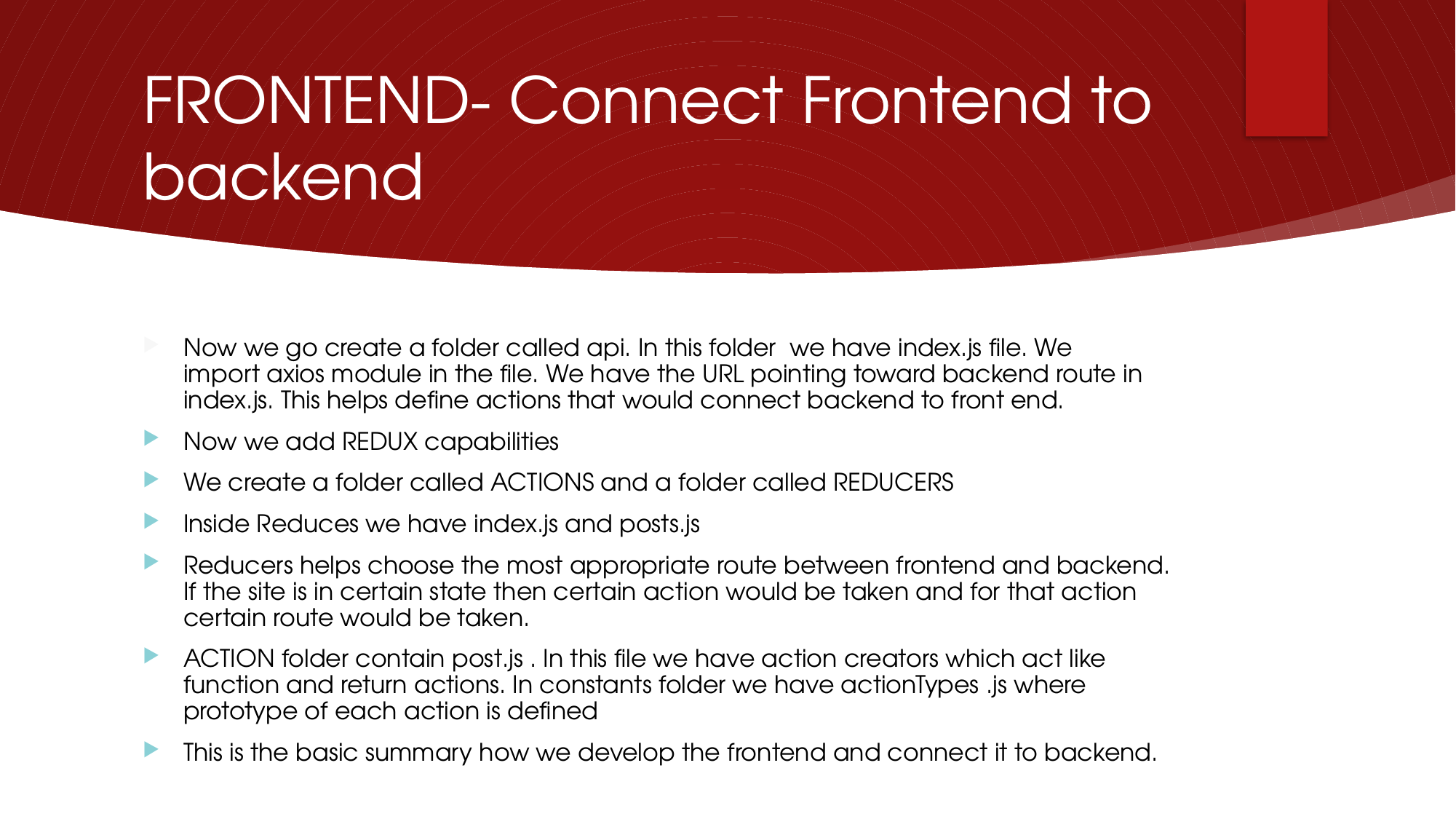

# FRONTEND- Connect Frontend to backend

Now we go create a folder called api. In this folder  we have index.js file. We import axios module in the file. We have the URL pointing toward backend route in index.js. This helps define actions that would connect backend to front end.
Now we add REDUX capabilities
We create a folder called ACTIONS and a folder called REDUCERS
Inside Reduces we have index.js and posts.js
Reducers helps choose the most appropriate route between frontend and backend. If the site is in certain state then certain action would be taken and for that action certain route would be taken.
ACTION folder contain post.js . In this file we have action creators which act like function and return actions. In constants folder we have actionTypes .js where prototype of each action is defined
This is the basic summary how we develop the frontend and connect it to backend.